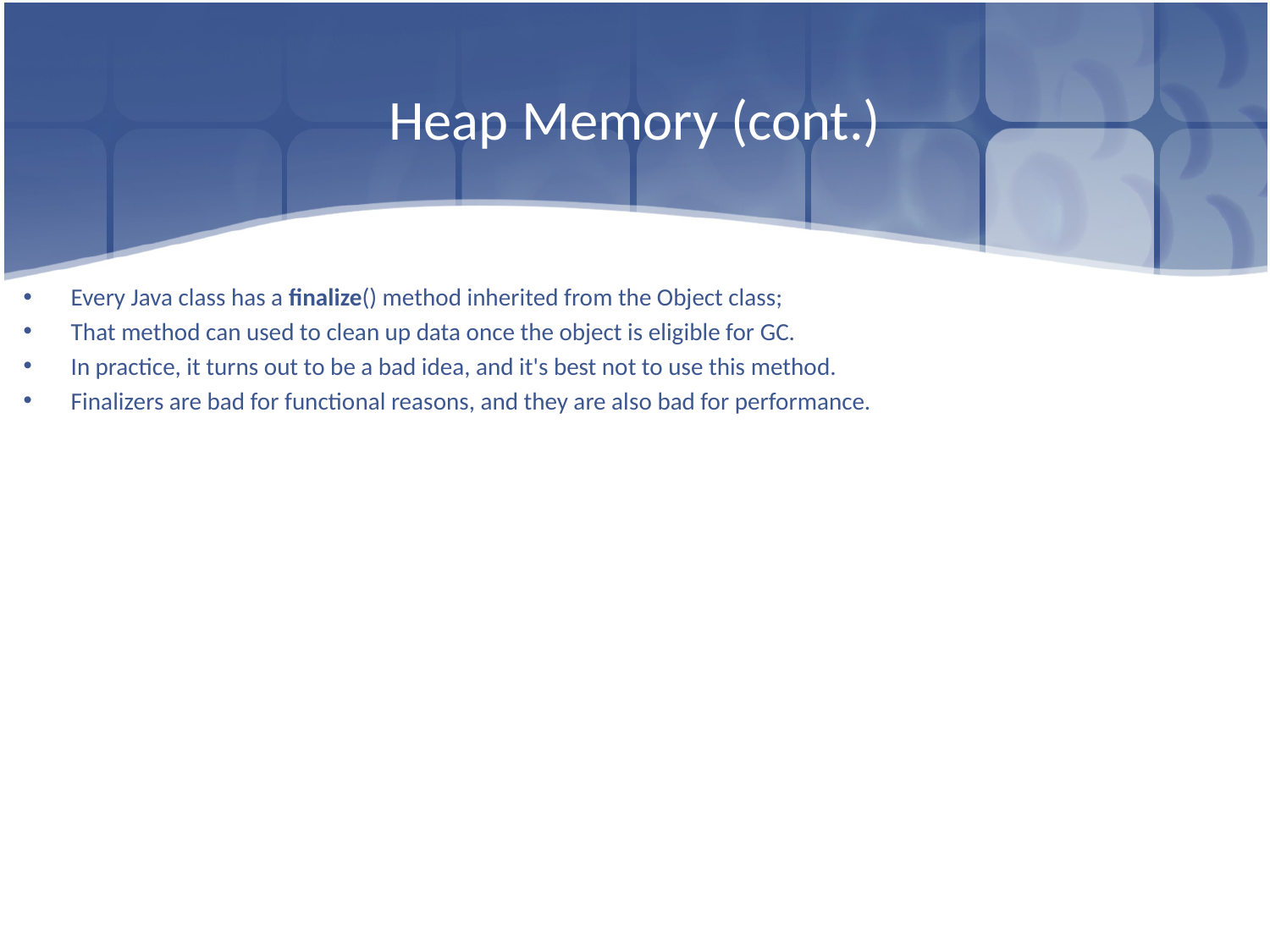

# Heap Memory (cont.)
Every Java class has a finalize() method inherited from the Object class;
That method can used to clean up data once the object is eligible for GC.
In practice, it turns out to be a bad idea, and it's best not to use this method.
Finalizers are bad for functional reasons, and they are also bad for performance.